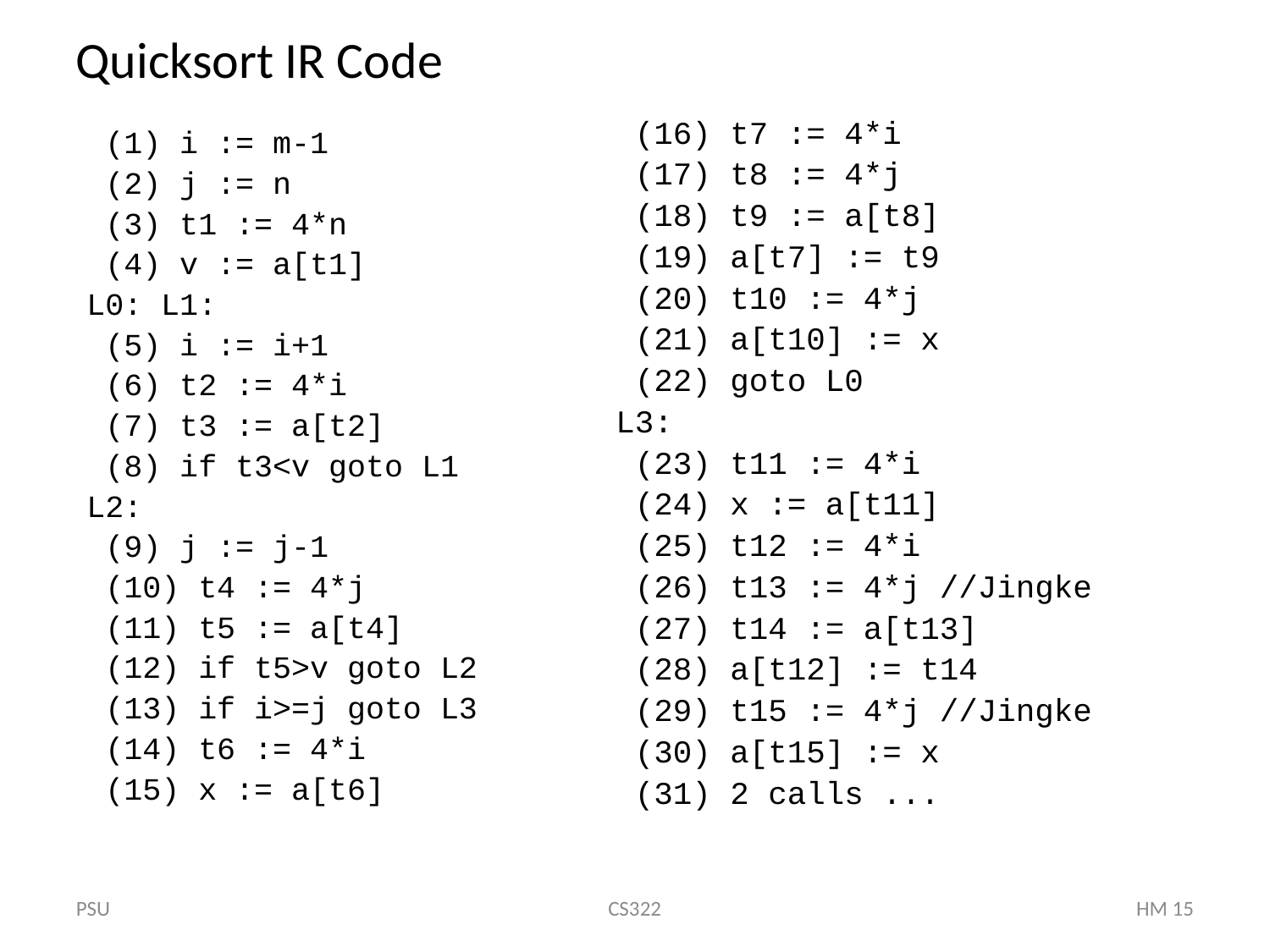

Quicksort IR Code
 (16) t7 := 4*i
 (17) t8 := 4*j
 (18) t9 := a[t8]
 (19) a[t7] := t9
 (20) t10 := 4*j
 (21) a[t10] := x
 (22) goto L0
L3:
 (23) t11 := 4*i
 (24) x := a[t11]
 (25) t12 := 4*i
 (26) t13 := 4*j //Jingke
 (27) t14 := a[t13]
 (28) a[t12] := t14
 (29) t15 := 4*j //Jingke
 (30) a[t15] := x
 (31) 2 calls ...

 (1) i := m-1
 (2) j := n
 (3) t1 := 4*n
 (4) v := a[t1]
L0: L1:
 (5) i := i+1
 (6) t2 := 4*i
 (7) t3 := a[t2]
 (8) if t3<v goto L1
L2:
 (9) j := j-1
 (10) t4 := 4*j
 (11) t5 := a[t4]
 (12) if t5>v goto L2
 (13) if i>=j goto L3
 (14) t6 := 4*i
 (15) x := a[t6]
PSU
CS322
HM 15